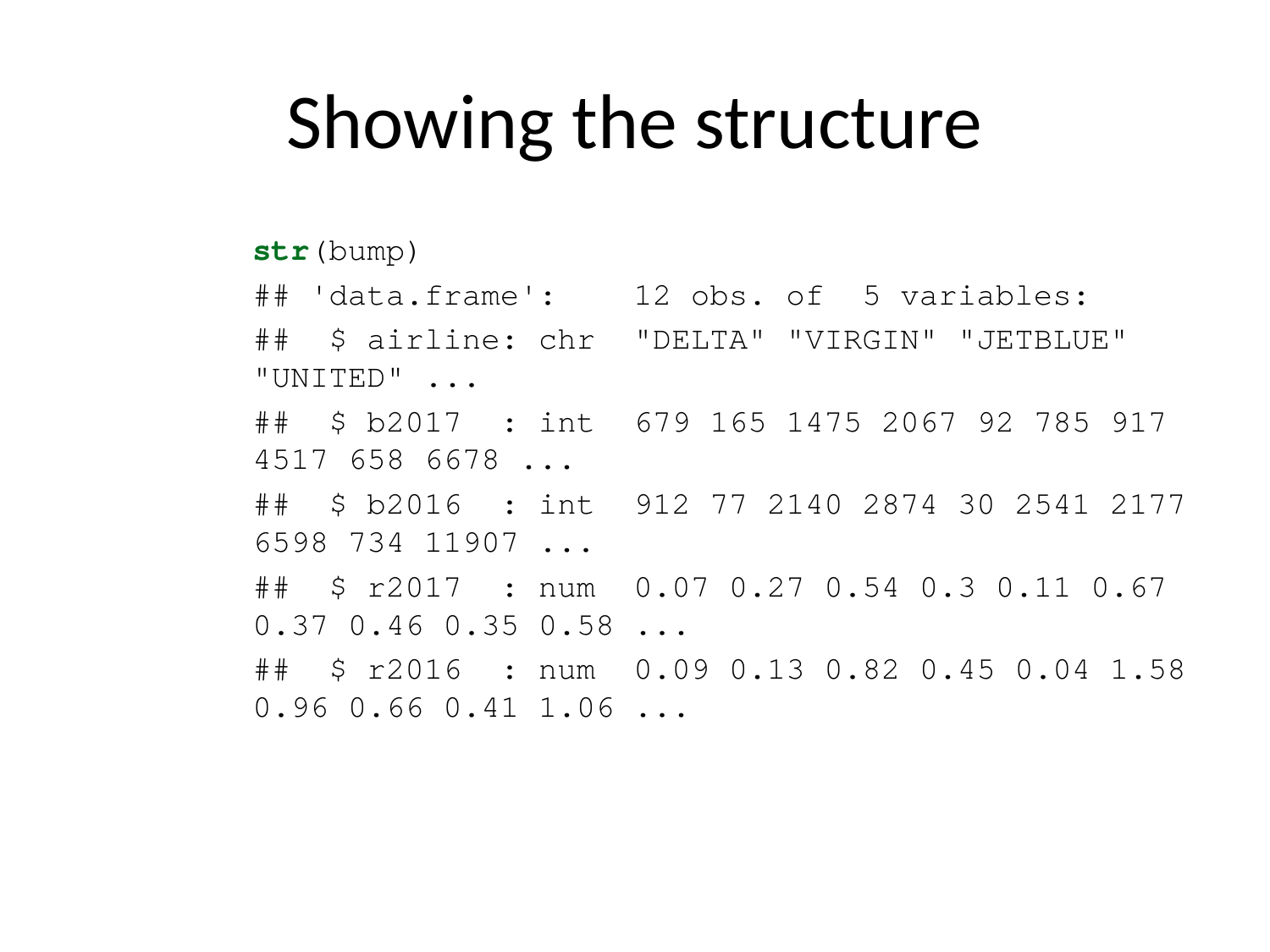

# Showing the structure
str(bump)
## 'data.frame':    12 obs. of  5 variables:
##  $ airline: chr  "DELTA" "VIRGIN" "JETBLUE" "UNITED" ...
##  $ b2017  : int  679 165 1475 2067 92 785 917 4517 658 6678 ...
##  $ b2016  : int  912 77 2140 2874 30 2541 2177 6598 734 11907 ...
##  $ r2017  : num  0.07 0.27 0.54 0.3 0.11 0.67 0.37 0.46 0.35 0.58 ...
##  $ r2016  : num  0.09 0.13 0.82 0.45 0.04 1.58 0.96 0.66 0.41 1.06 ...